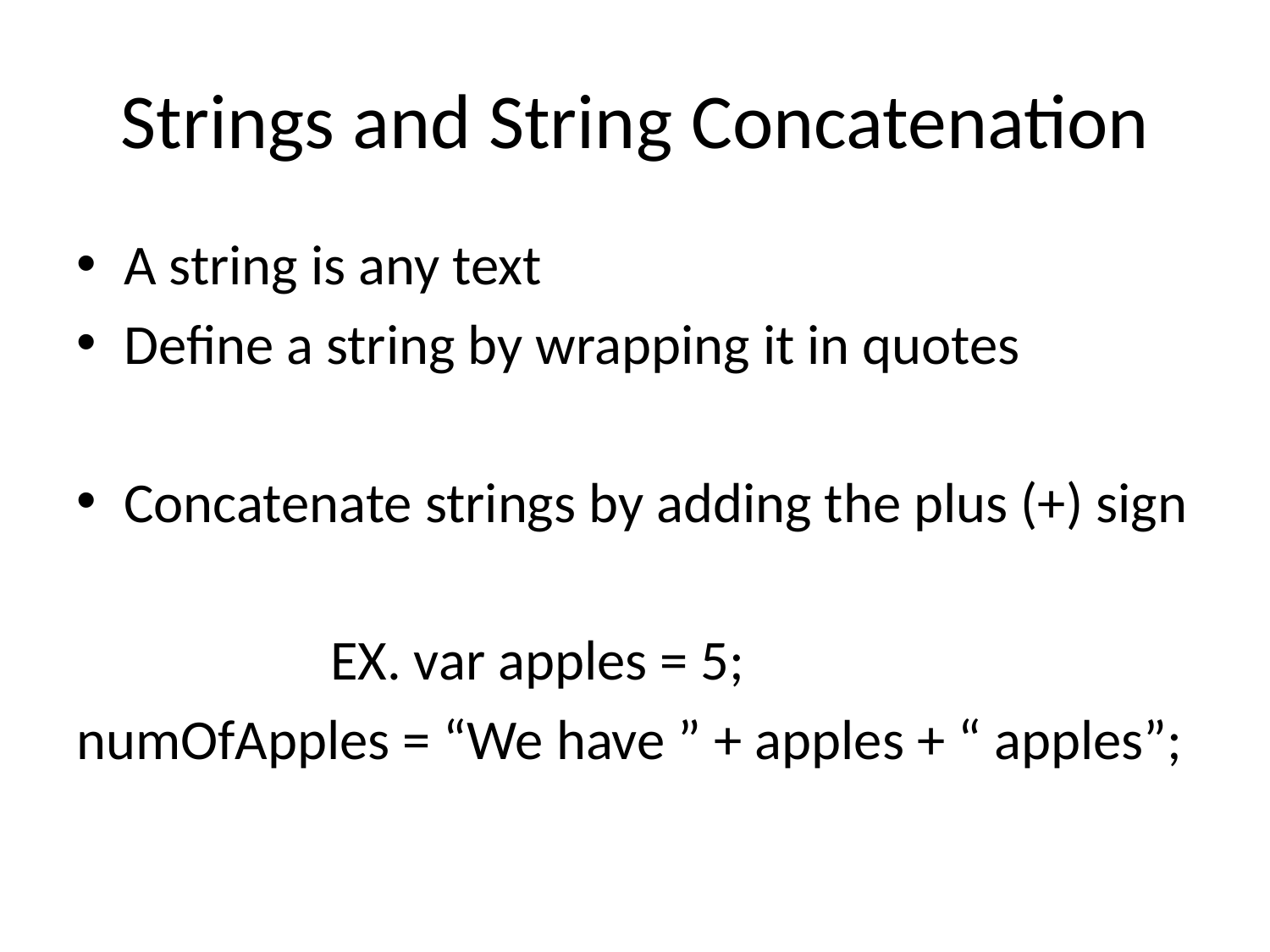

# Strings and String Concatenation
A string is any text
Define a string by wrapping it in quotes

Concatenate strings by adding the plus (+) sign

		EX. var apples = 5;
numOfApples = “We have ” + apples + “ apples”;